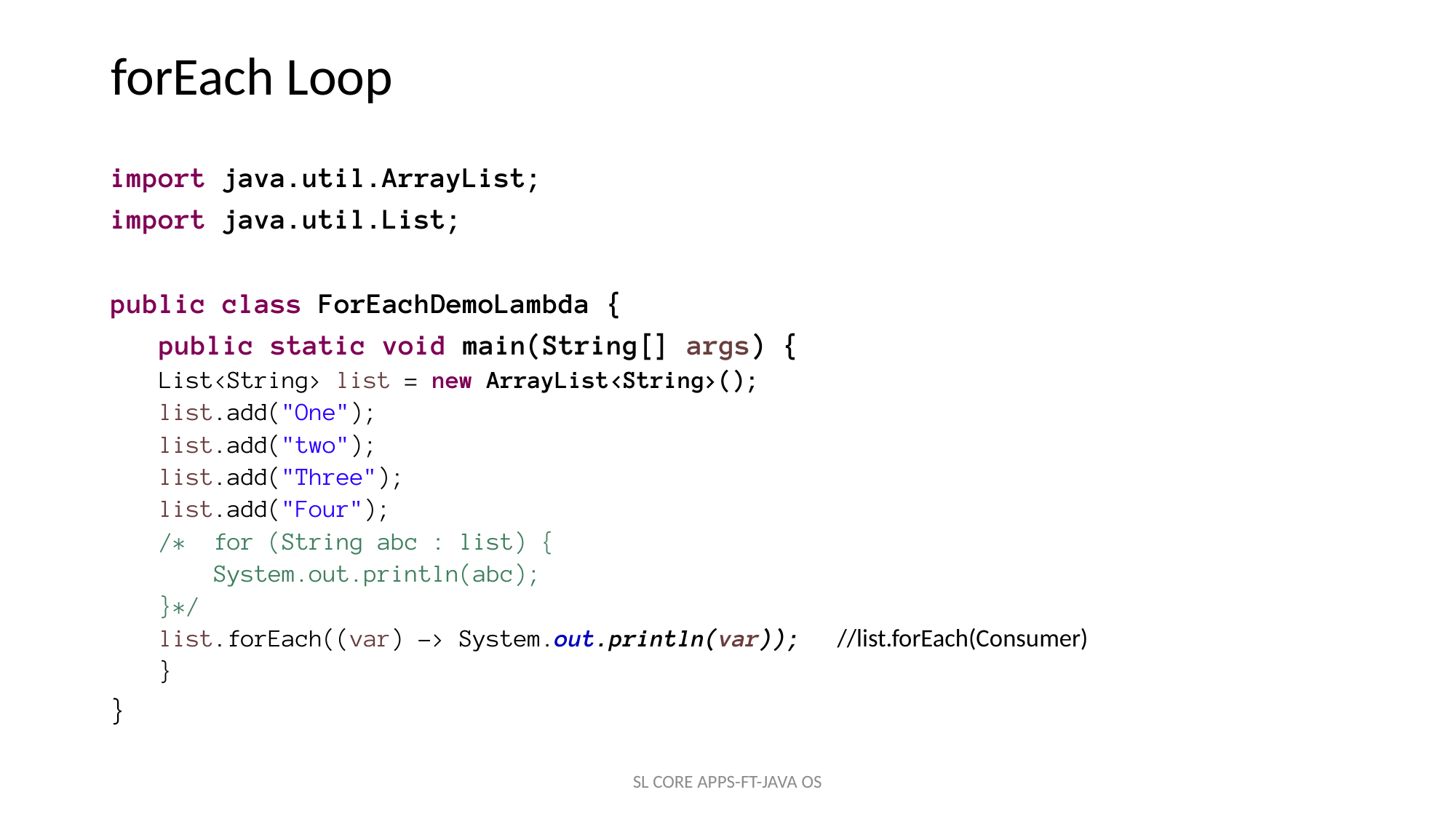

# forEach Loop
import java.util.ArrayList;
import java.util.List;

public class ForEachDemoLambda {
   public static void main(String[] args) {
List<String> list = new ArrayList<String>();
list.add("One");
list.add("two");
list.add("Three");
list.add("Four");
/*  for (String abc : list) {
    System.out.println(abc);
}*/
list.forEach((var) -> System.out.println(var));	//list.forEach(Consumer)
}
}

SL CORE APPS-FT-JAVA OS